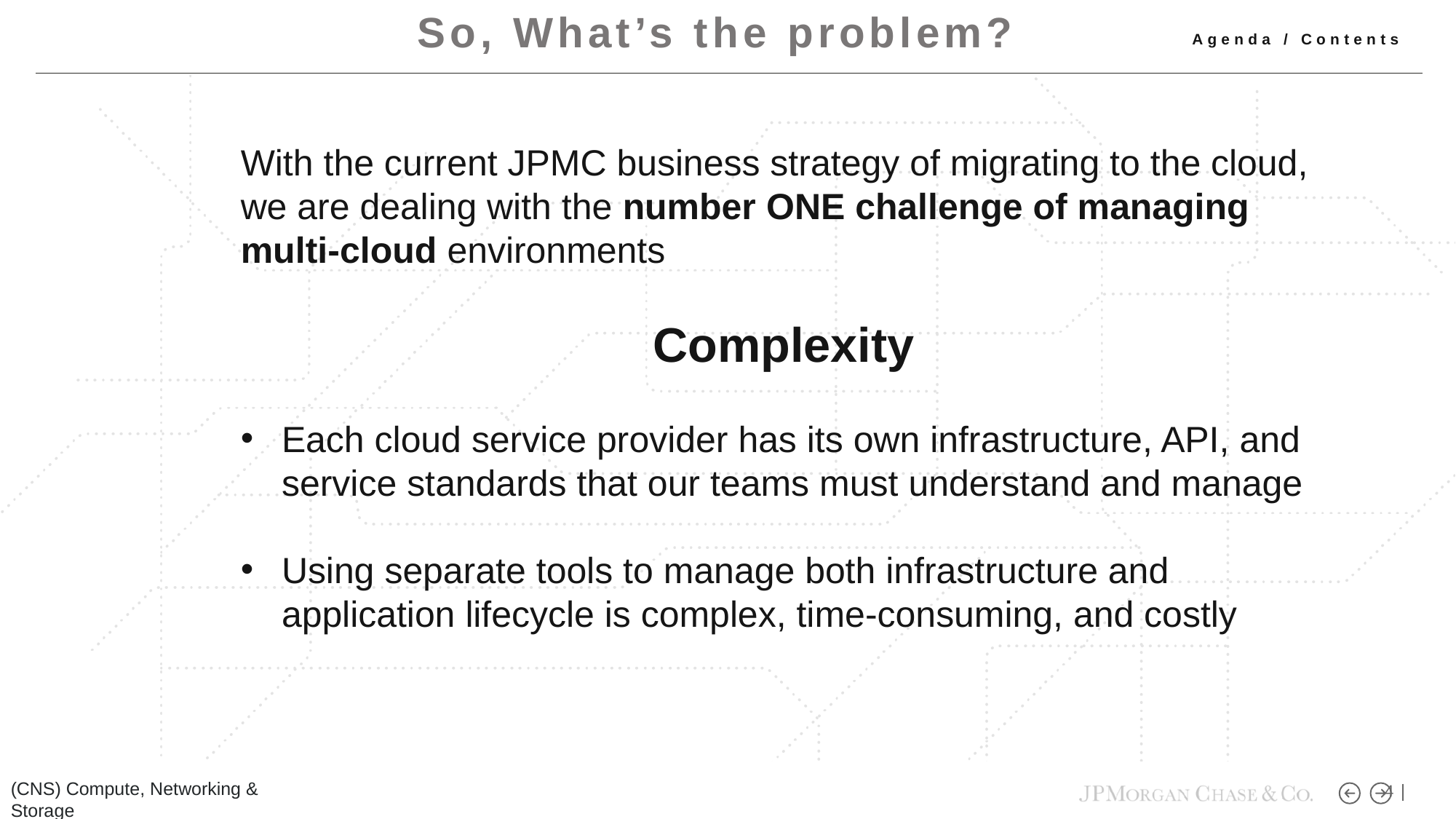

So, What’s the problem?
Agenda / Contents

With the current JPMC business strategy of migrating to the cloud, we are dealing with the number ONE challenge of managing multi-cloud environments

Complexity

Each cloud service provider has its own infrastructure, API, and service standards that our teams must understand and manage
Using separate tools to manage both infrastructure and application lifecycle is complex, time-consuming, and costly